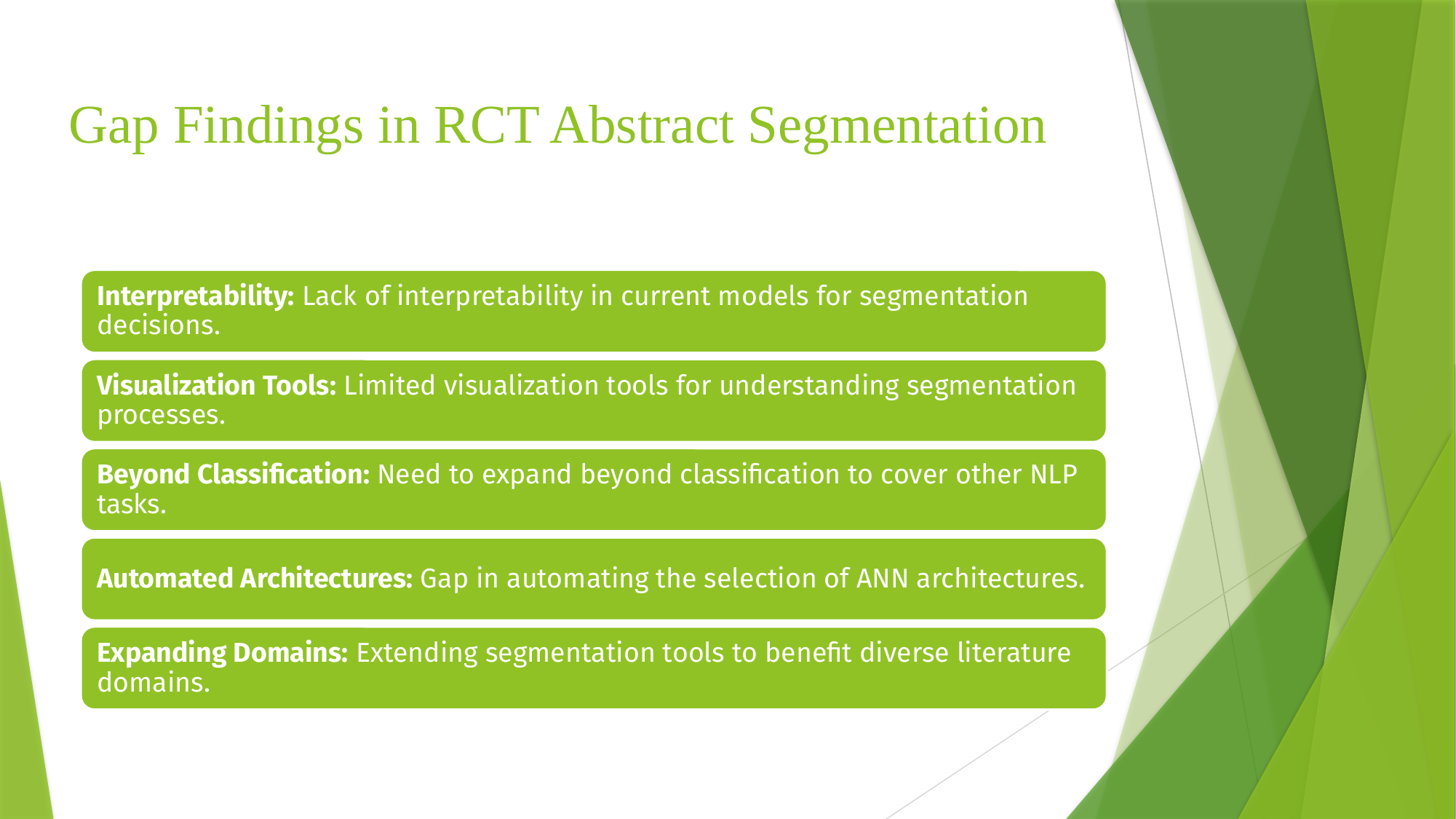

# Gap Findings in RCT Abstract Segmentation
Interpretability: Lack of interpretability in current models for segmentation decisions.
Visualization Tools: Limited visualization tools for understanding segmentation processes.
Beyond Classification: Need to expand beyond classification to cover other NLP tasks.
Automated Architectures: Gap in automating the selection of ANN architectures.
Expanding Domains: Extending segmentation tools to benefit diverse literature domains.